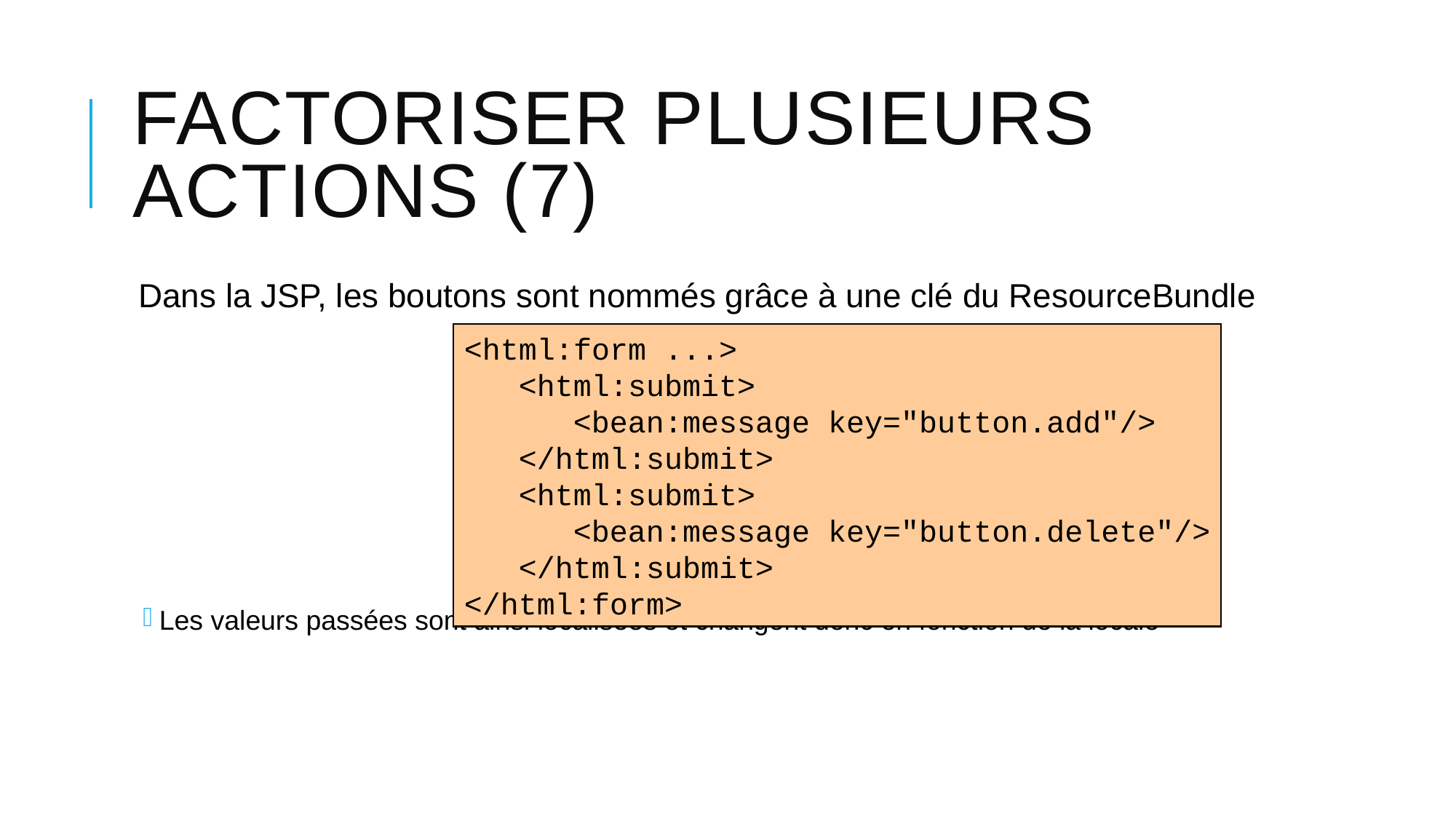

# Factoriser plusieurs actions (7)
Dans la JSP, les boutons sont nommés grâce à une clé du ResourceBundle

Les valeurs passées sont ainsi localisées et changent donc en fonction de la locale
<html:form ...>
   <html:submit>
      <bean:message key="button.add"/>
   </html:submit>
   <html:submit>
      <bean:message key="button.delete"/>
   </html:submit>
</html:form>